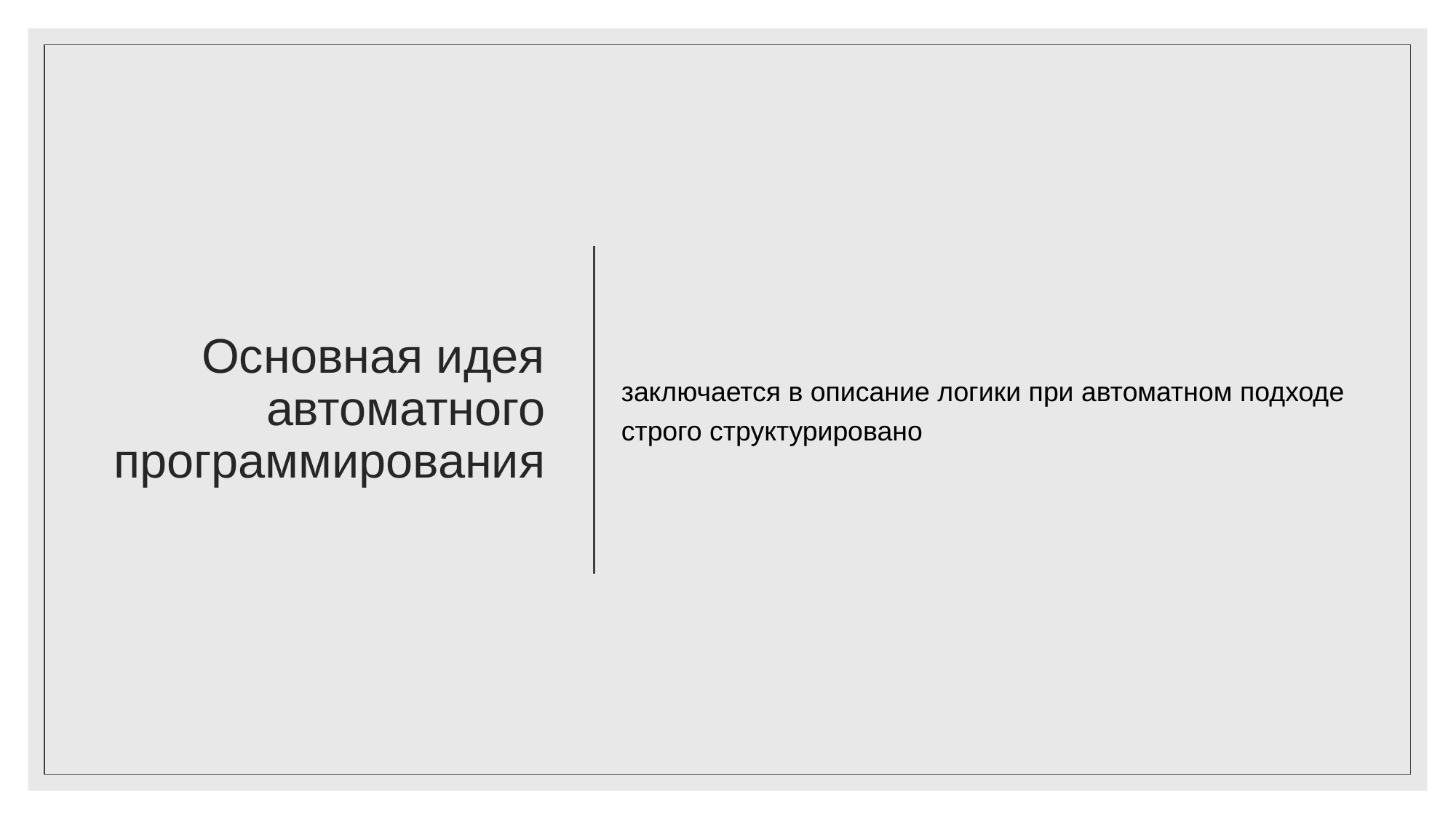

заключается в описание логики при автоматном подходе строго структурировано
# Основная идея автоматного программирования